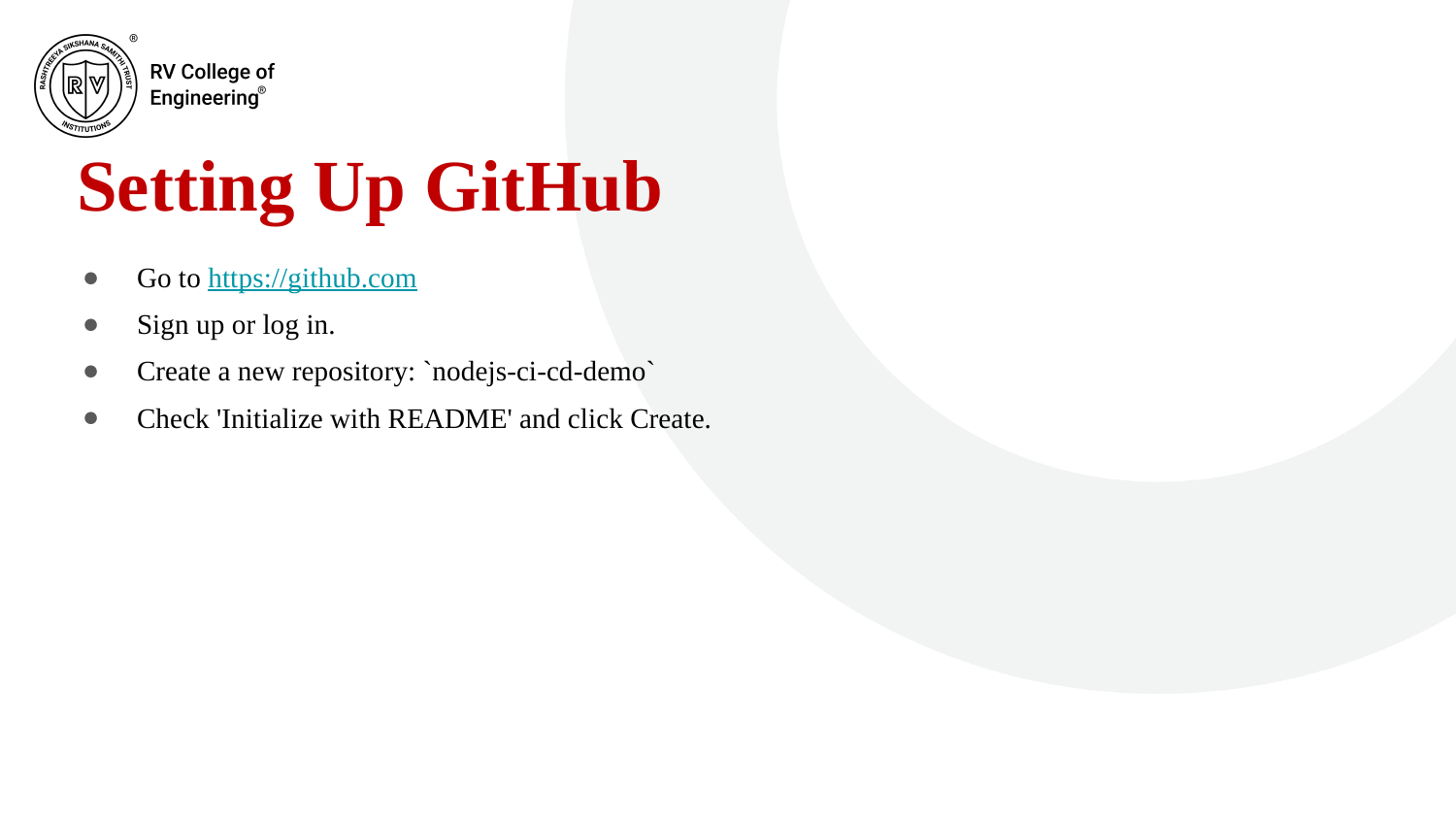

# Setting Up GitHub
Go to https://github.com
Sign up or log in.
Create a new repository: `nodejs-ci-cd-demo`
Check 'Initialize with README' and click Create.